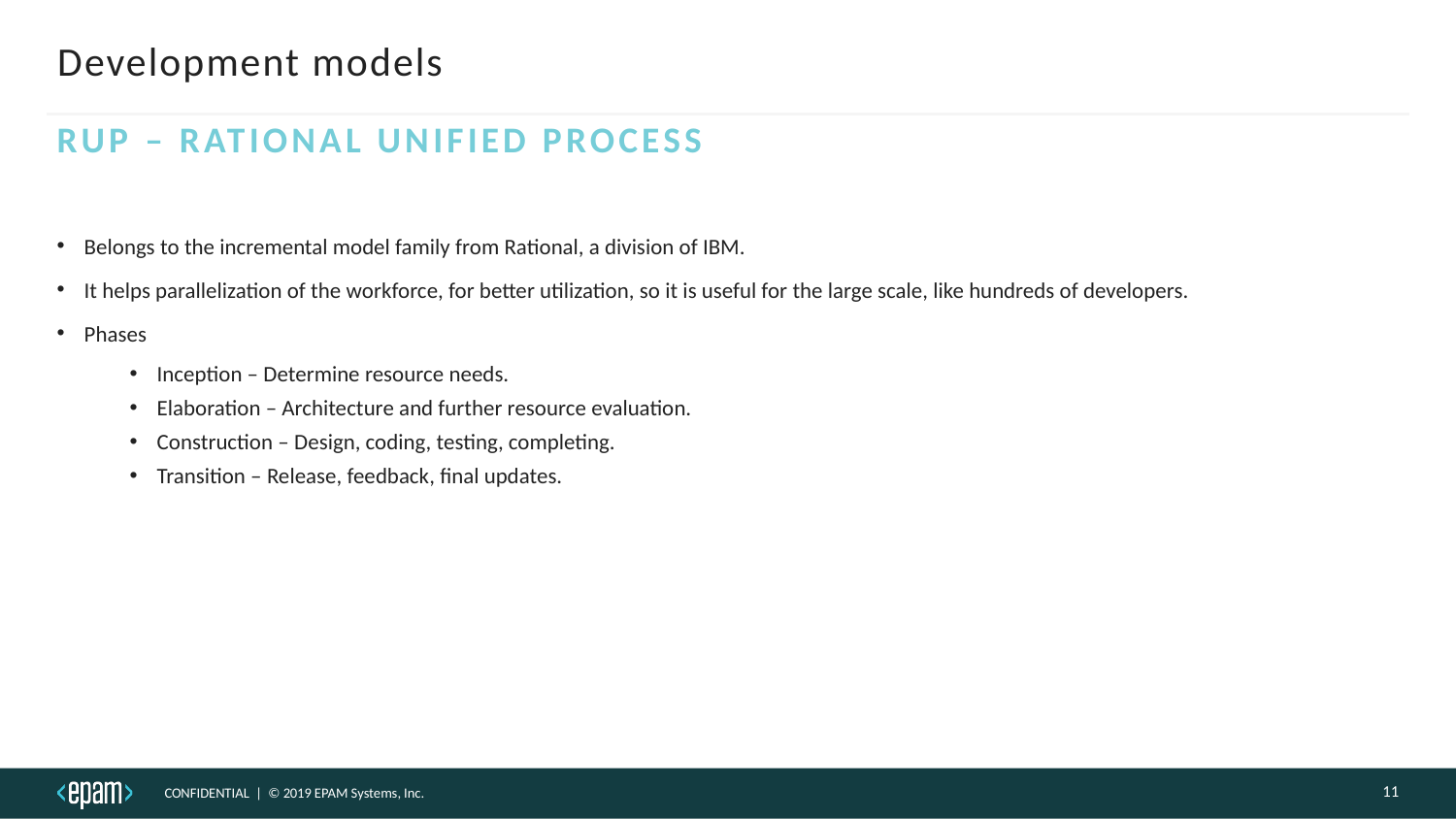

# Development models
RUP – Rational Unified Process

Belongs to the incremental model family from Rational, a division of IBM.
It helps parallelization of the workforce, for better utilization, so it is useful for the large scale, like hundreds of developers.
Phases
Inception – Determine resource needs.
Elaboration – Architecture and further resource evaluation.
Construction – Design, coding, testing, completing.
Transition – Release, feedback, final updates.
11